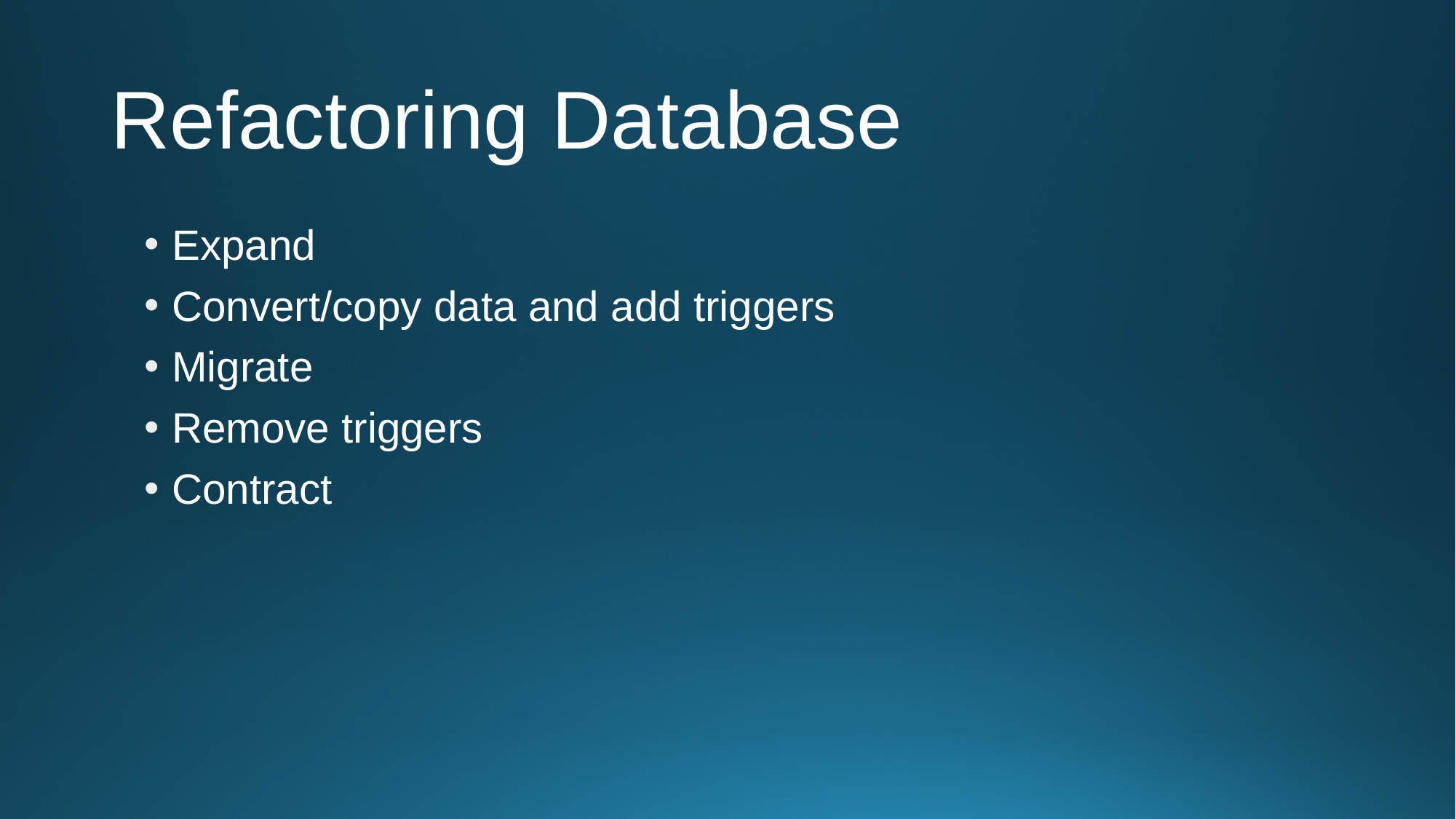

# Refactoring Database
Expand
Convert/copy data and add triggers
Migrate
Remove triggers
Contract